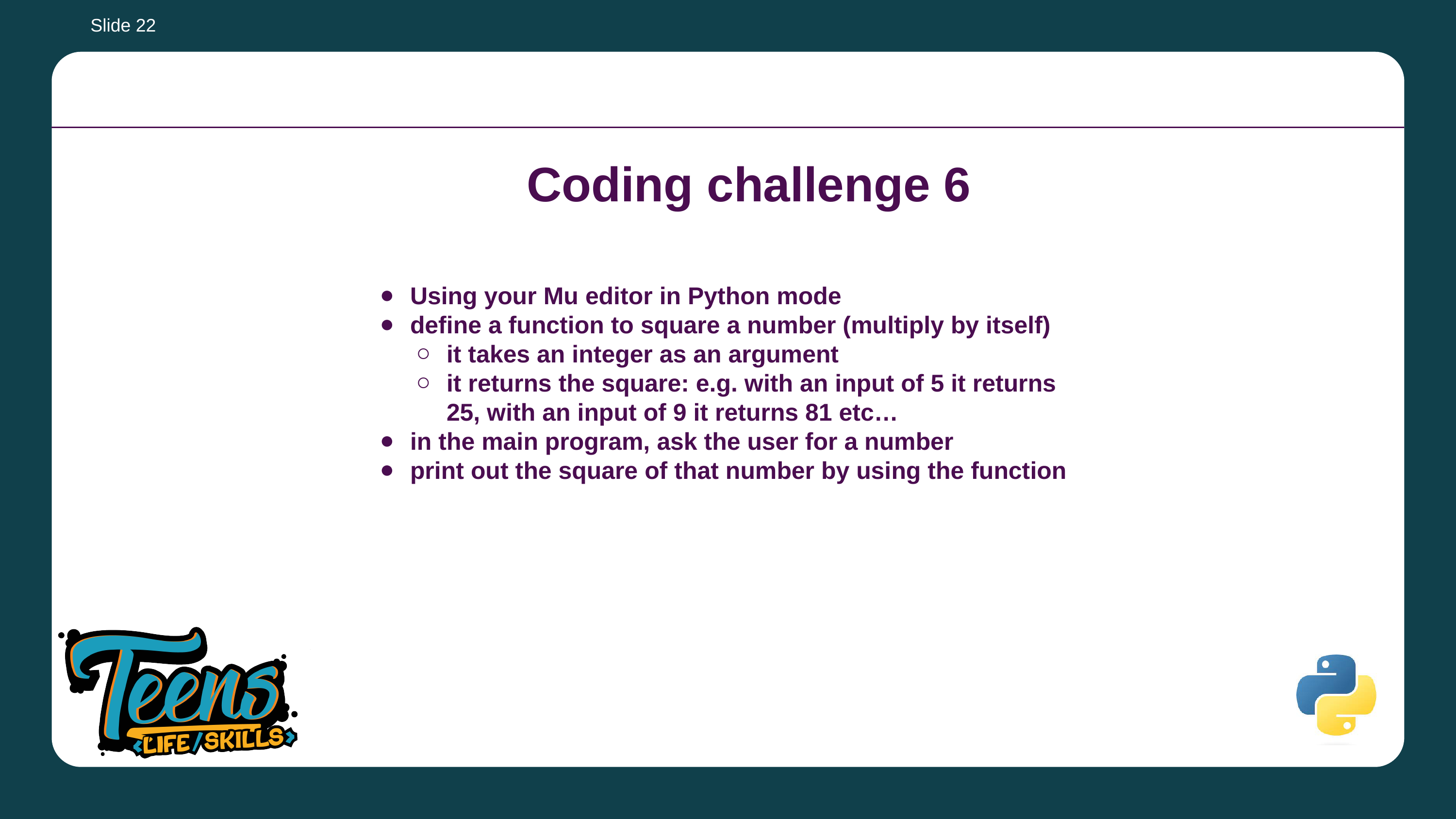

Slide 22

# Coding challenge 6
Using your Mu editor in Python mode
define a function to square a number (multiply by itself)
it takes an integer as an argument
it returns the square: e.g. with an input of 5 it returns 25, with an input of 9 it returns 81 etc…
in the main program, ask the user for a number
print out the square of that number by using the function